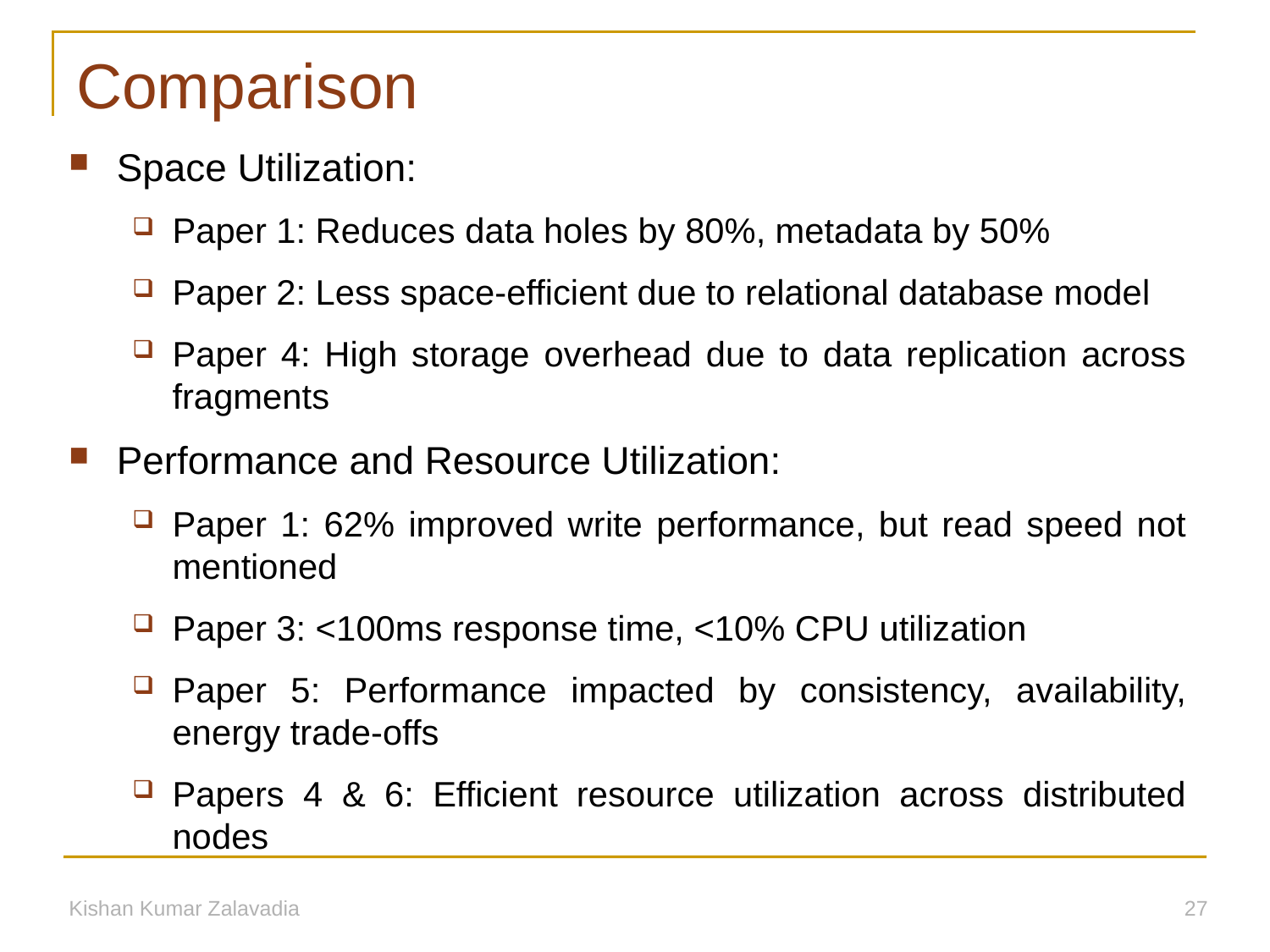

# Comparison
Space Utilization:
Paper 1: Reduces data holes by 80%, metadata by 50%
Paper 2: Less space-efficient due to relational database model
Paper 4: High storage overhead due to data replication across fragments
Performance and Resource Utilization:
Paper 1: 62% improved write performance, but read speed not mentioned
Paper 3: <100ms response time, <10% CPU utilization
Paper 5: Performance impacted by consistency, availability, energy trade-offs
Papers 4 & 6: Efficient resource utilization across distributed nodes
Kishan Kumar Zalavadia
27